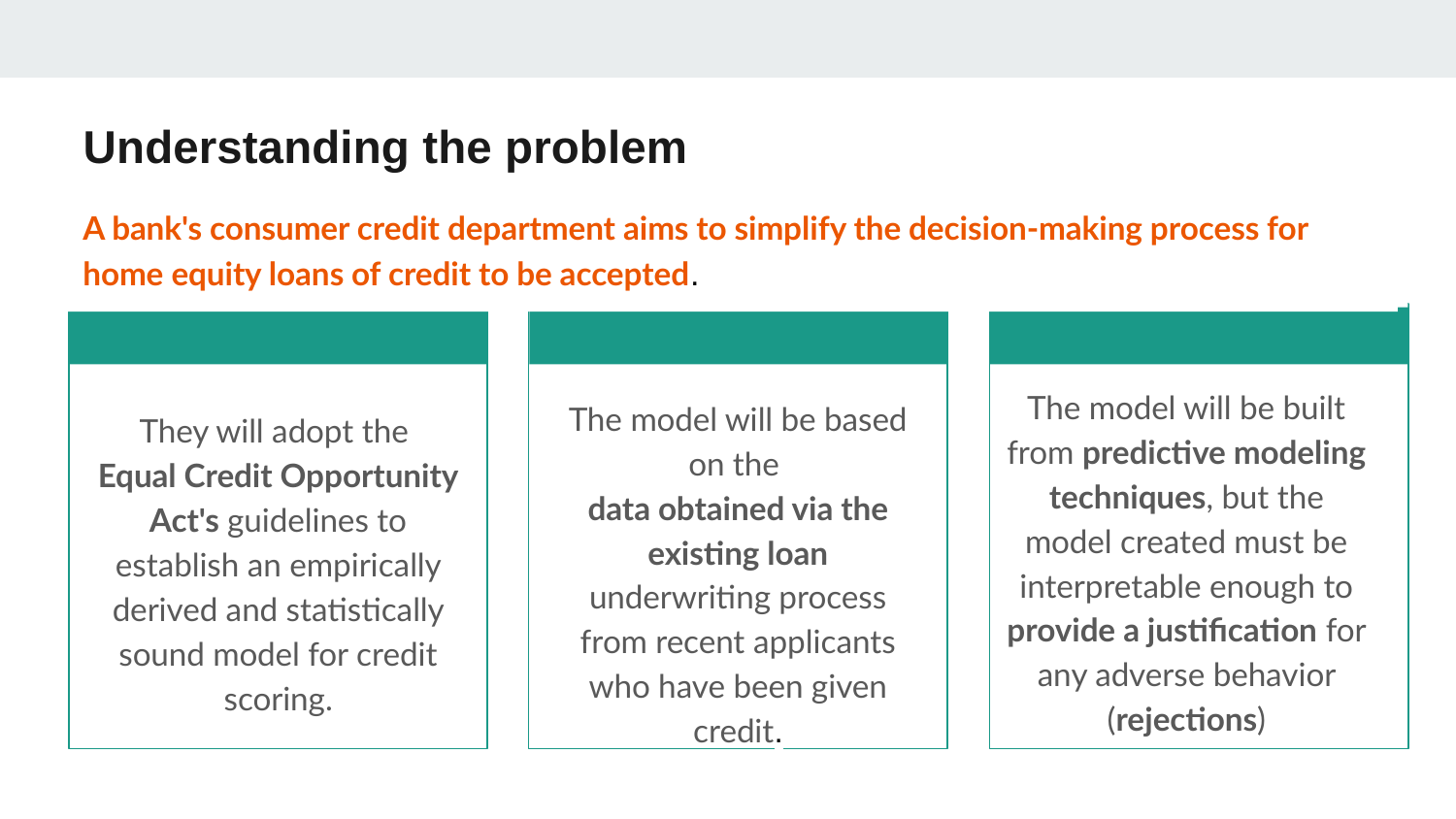

# Understanding the problem
Defaulting on loans is a significant concern for banks as bad loans (NPA) can severely impact their profits. By identifying potential defaulters before loan approval, banks can mitigate financial risks and ensure a stable revenue stream
A bank's consumer credit department aims to simplify the decision-making process for home equity loans of credit to be accepted.

The model will be built from predictive modeling techniques, but the model created must be interpretable enough to provide a justification for any adverse behavior (rejections)
The model will be based on the
data obtained via the existing loan underwriting process from recent applicants who have been given credit.

They will adopt the
Equal Credit Opportunity Act's guidelines to establish an empirically derived and statistically sound model for credit scoring.